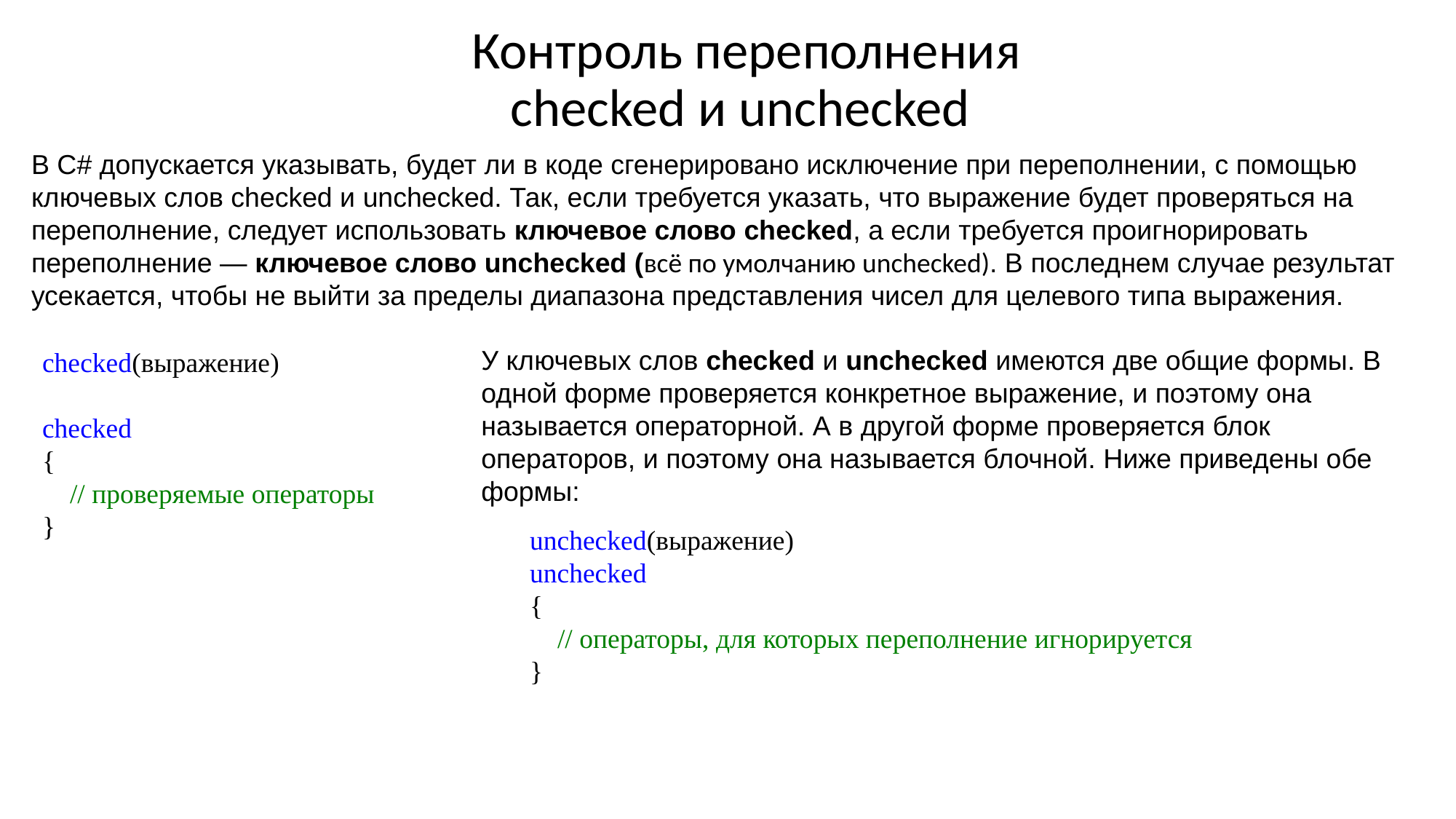

# Контроль переполнения checked и unchecked
В C# допускается указывать, будет ли в коде сгенерировано исключение при переполнении, с помощью ключевых слов checked и unchecked. Так, если требуется указать, что выражение будет проверяться на переполнение, следует использовать ключевое слово checked, а если требуется проигнорировать переполнение — ключевое слово unchecked (всё по умолчанию unchecked). В последнем случае результат усекается, чтобы не выйти за пределы диапазона представления чисел для целевого типа выражения.
У ключевых слов checked и unchecked имеются две общие формы. В одной форме проверяется конкретное выражение, и поэтому она называется операторной. А в другой форме проверяется блок операторов, и поэтому она называется блочной. Ниже приведены обе формы:
checked(выражение)

checked
{
    // проверяемые операторы
}
unchecked(выражение)
unchecked
{
    // операторы, для которых переполнение игнорируется
}